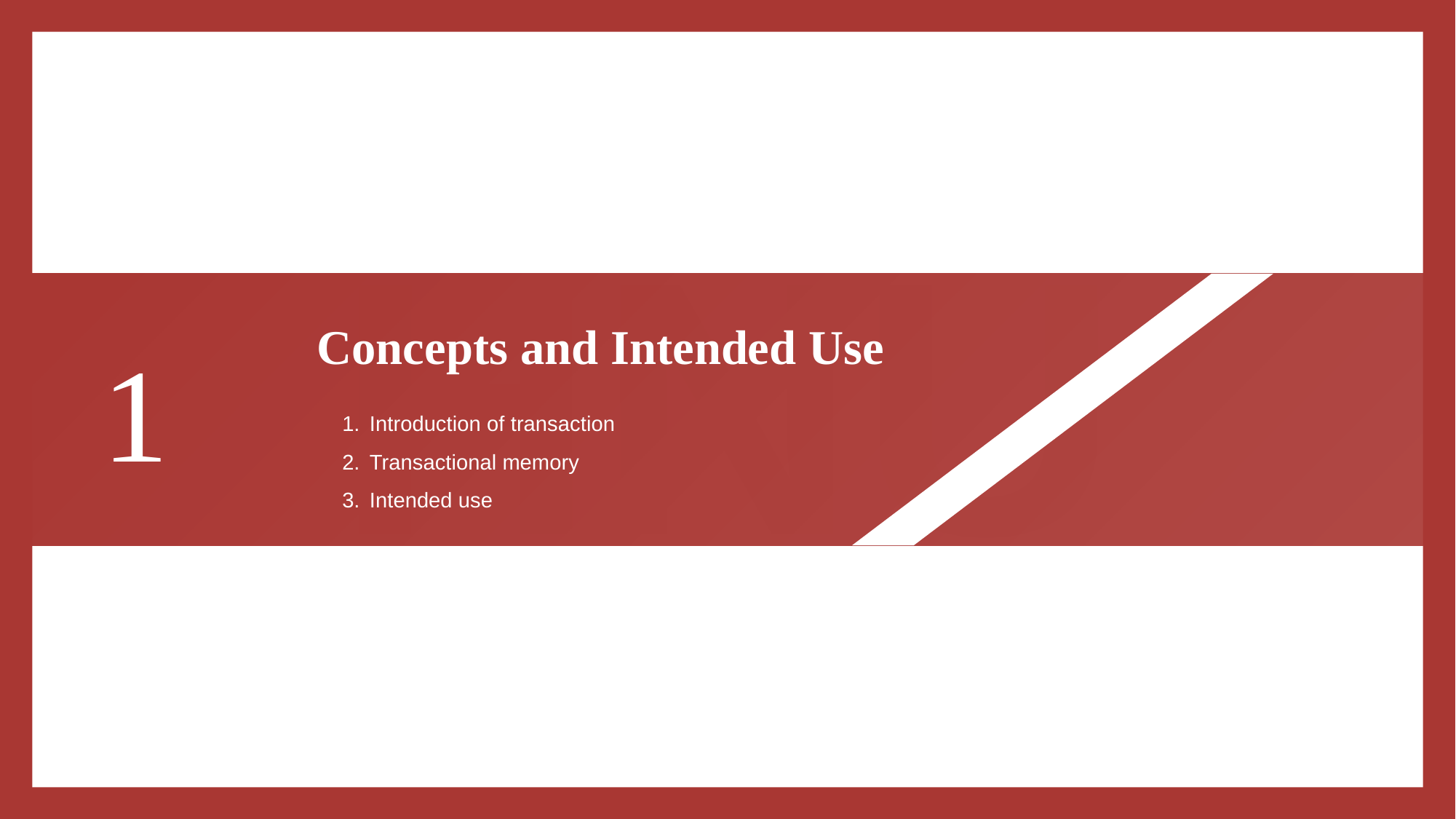

HNU

Concepts and Intended Use
1
Introduction of transaction
Transactional memory
Intended use